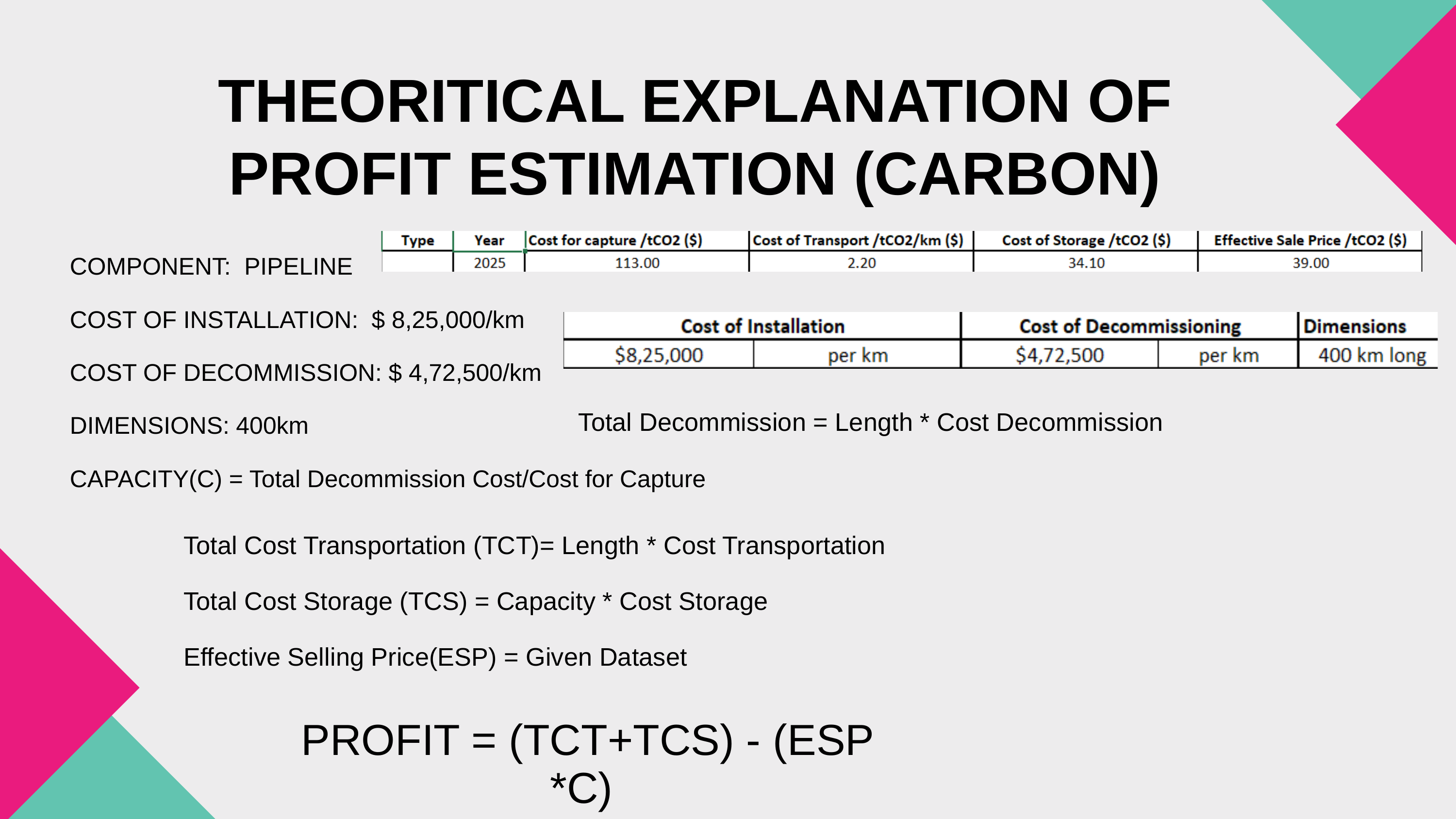

THEORITICAL EXPLANATION OF PROFIT ESTIMATION (CARBON)

COMPONENT:  PIPELINE

COST OF INSTALLATION:  $ 8,25,000/km

COST OF DECOMMISSION: $ 4,72,500/km

DIMENSIONS: 400km

CAPACITY(C) = Total Decommission Cost/Cost for Capture

Total Decommission = Length * Cost Decommission
Total Cost Transportation (TCT)= Length * Cost Transportation

Total Cost Storage (TCS) = Capacity * Cost Storage

Effective Selling Price(ESP) = Given Dataset

PROFIT = (TCT+TCS) - (ESP *C)